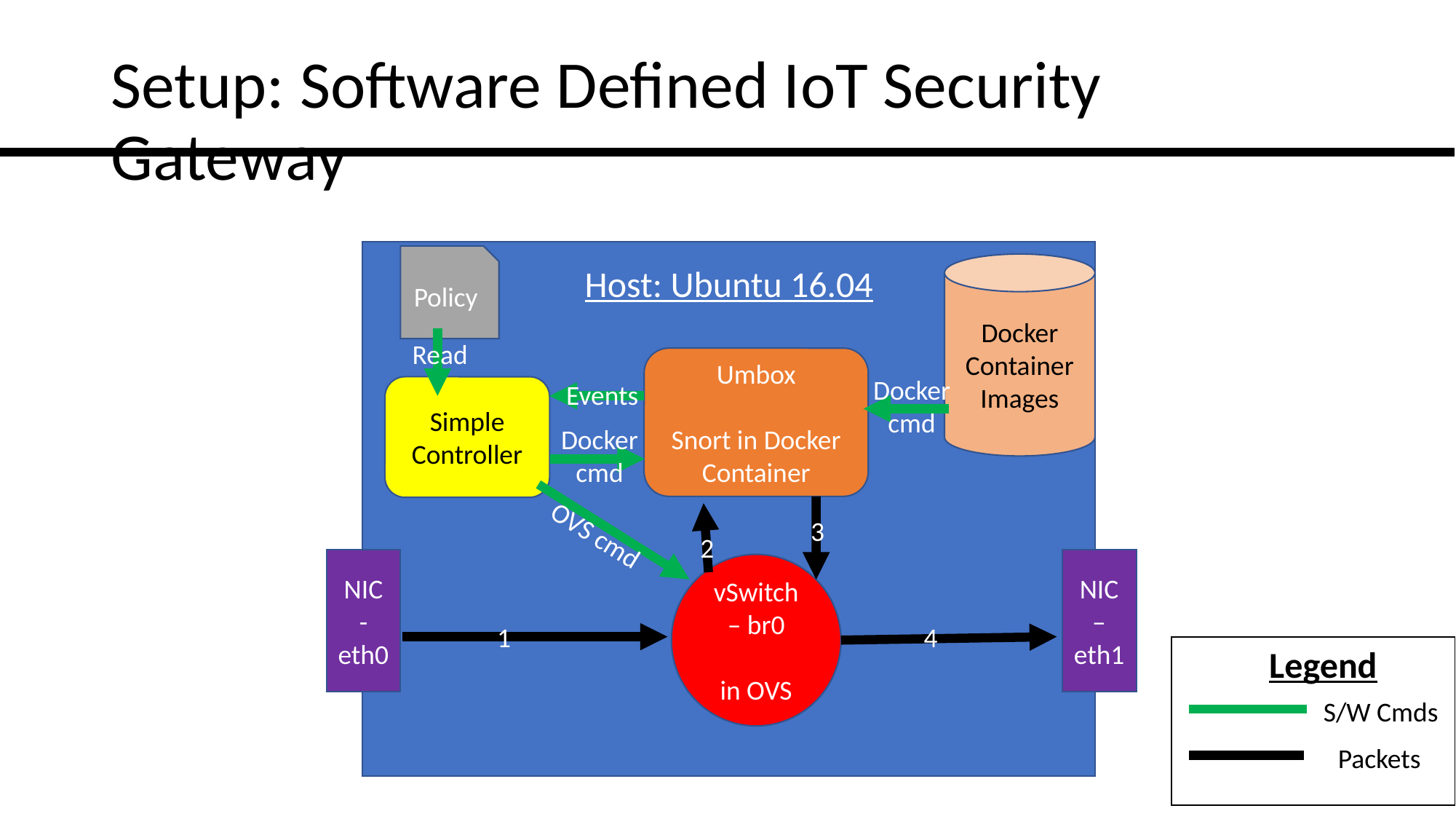

# Setup: Software Defined IoT Security Gateway

Policy
Docker Container Images
Host: Ubuntu 16.04
Read
Umbox

Snort in Docker Container
Docker cmd
Events
Simple Controller
Docker cmd
3
OVS cmd
2
NIC - eth0
NIC – eth1
vSwitch – br0

in OVS
1
4

Legend
S/W Cmds
Packets